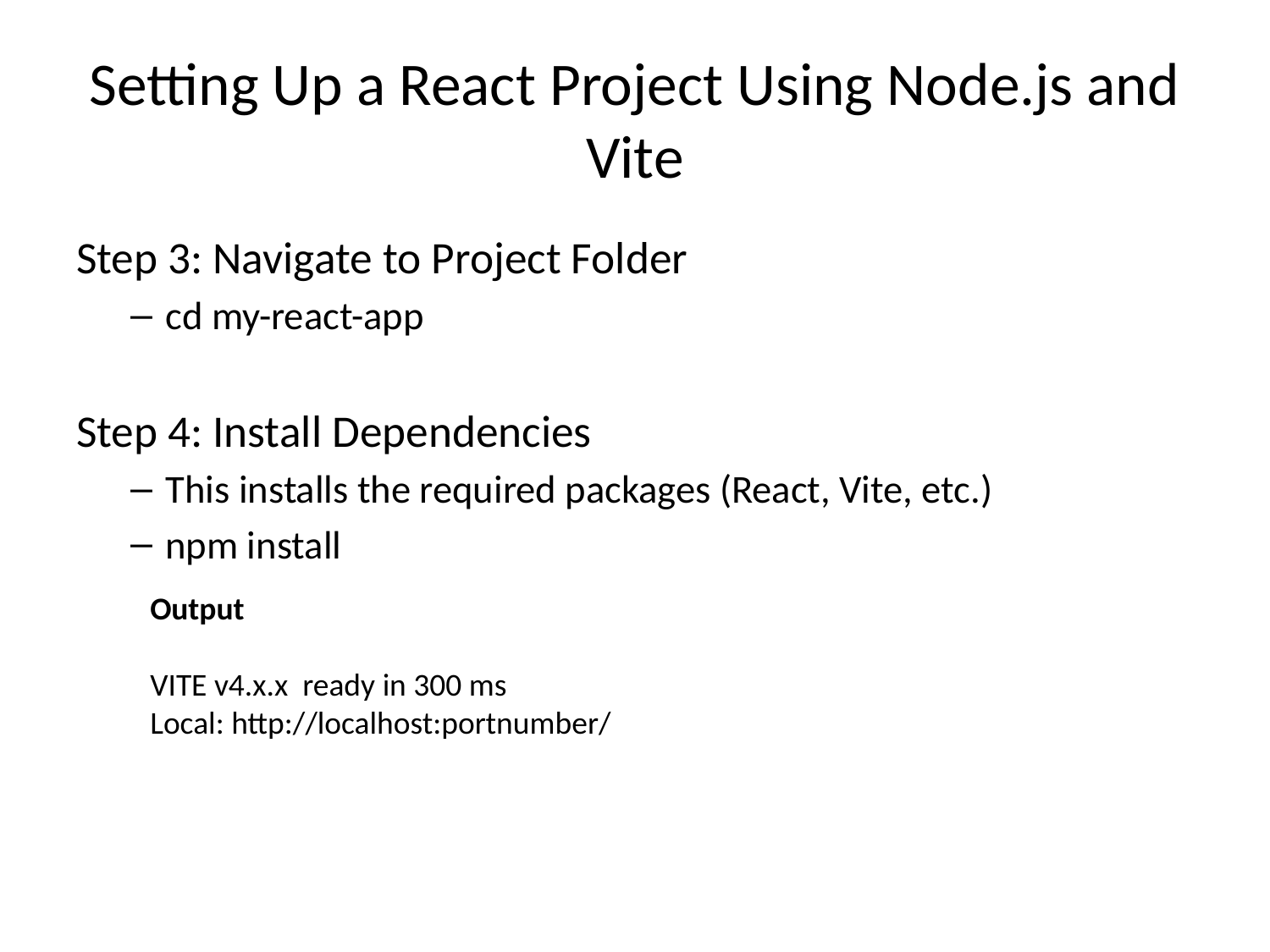

# Setting Up a React Project Using Node.js and Vite
Step 3: Navigate to Project Folder
cd my-react-app

Step 4: Install Dependencies
This installs the required packages (React, Vite, etc.)
npm install

Output

VITE v4.x.x  ready in 300 ms
Local: http://localhost:portnumber/